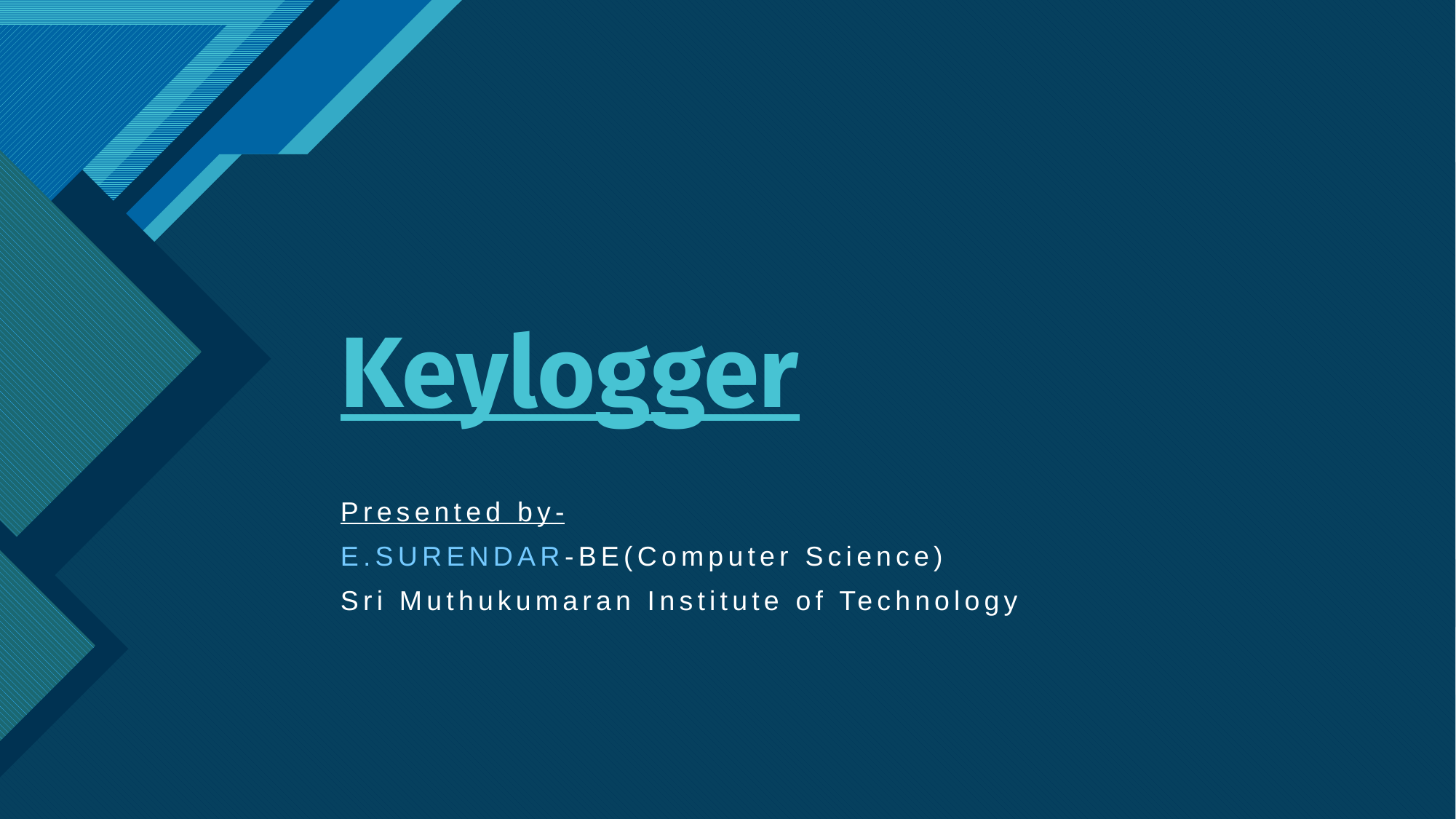

# Keylogger

Presented by-
E.SURENDAR-BE(Computer Science)
Sri Muthukumaran Institute of Technology